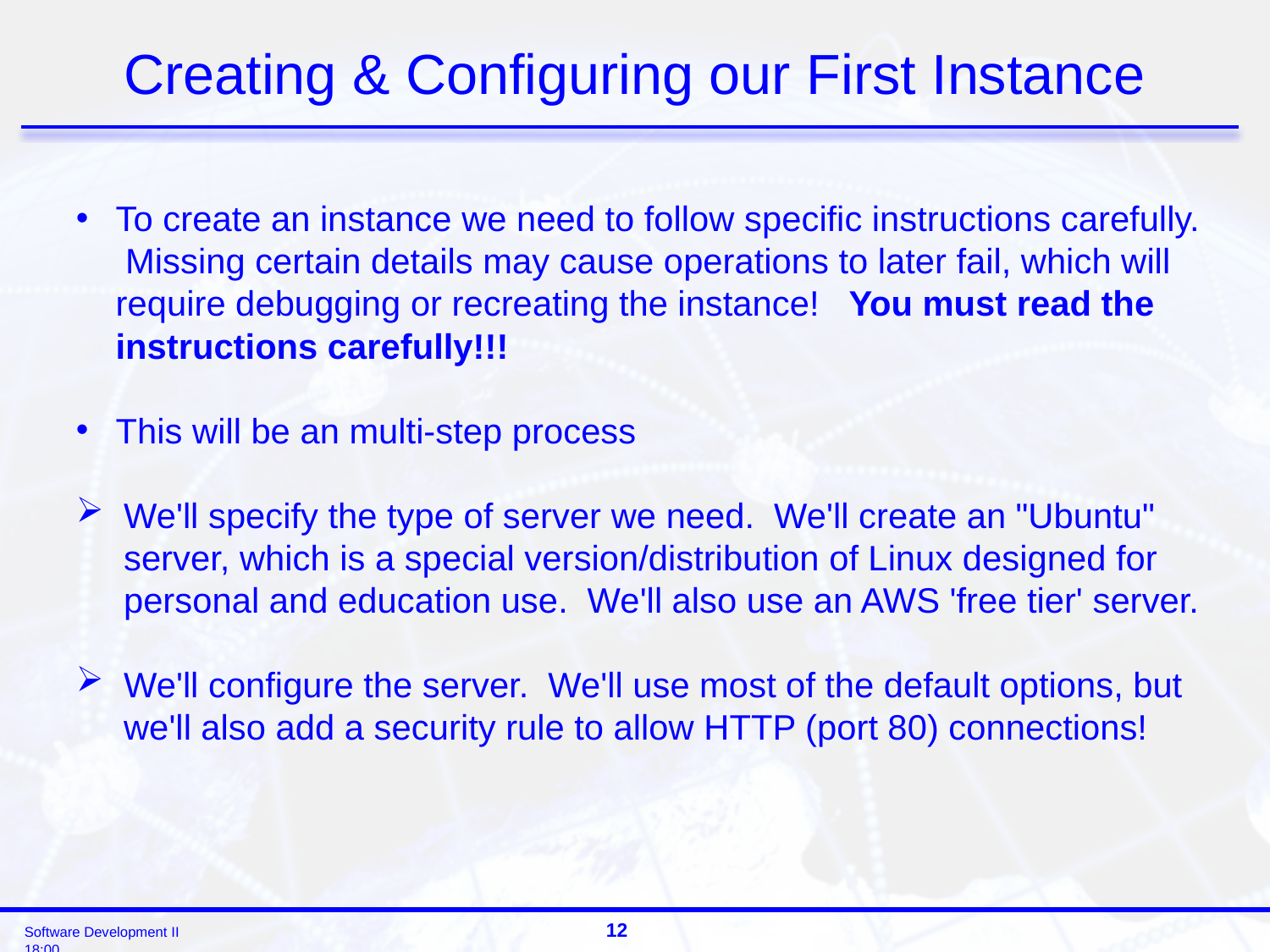

# Creating & Configuring our First Instance
To create an instance we need to follow specific instructions carefully.  Missing certain details may cause operations to later fail, which will require debugging or recreating the instance!   You must read the instructions carefully!!!

This will be an multi-step process

We'll specify the type of server we need.  We'll create an "Ubuntu" server, which is a special version/distribution of Linux designed for personal and education use.  We'll also use an AWS 'free tier' server.

We'll configure the server.  We'll use most of the default options, but we'll also add a security rule to allow HTTP (port 80) connections!

12